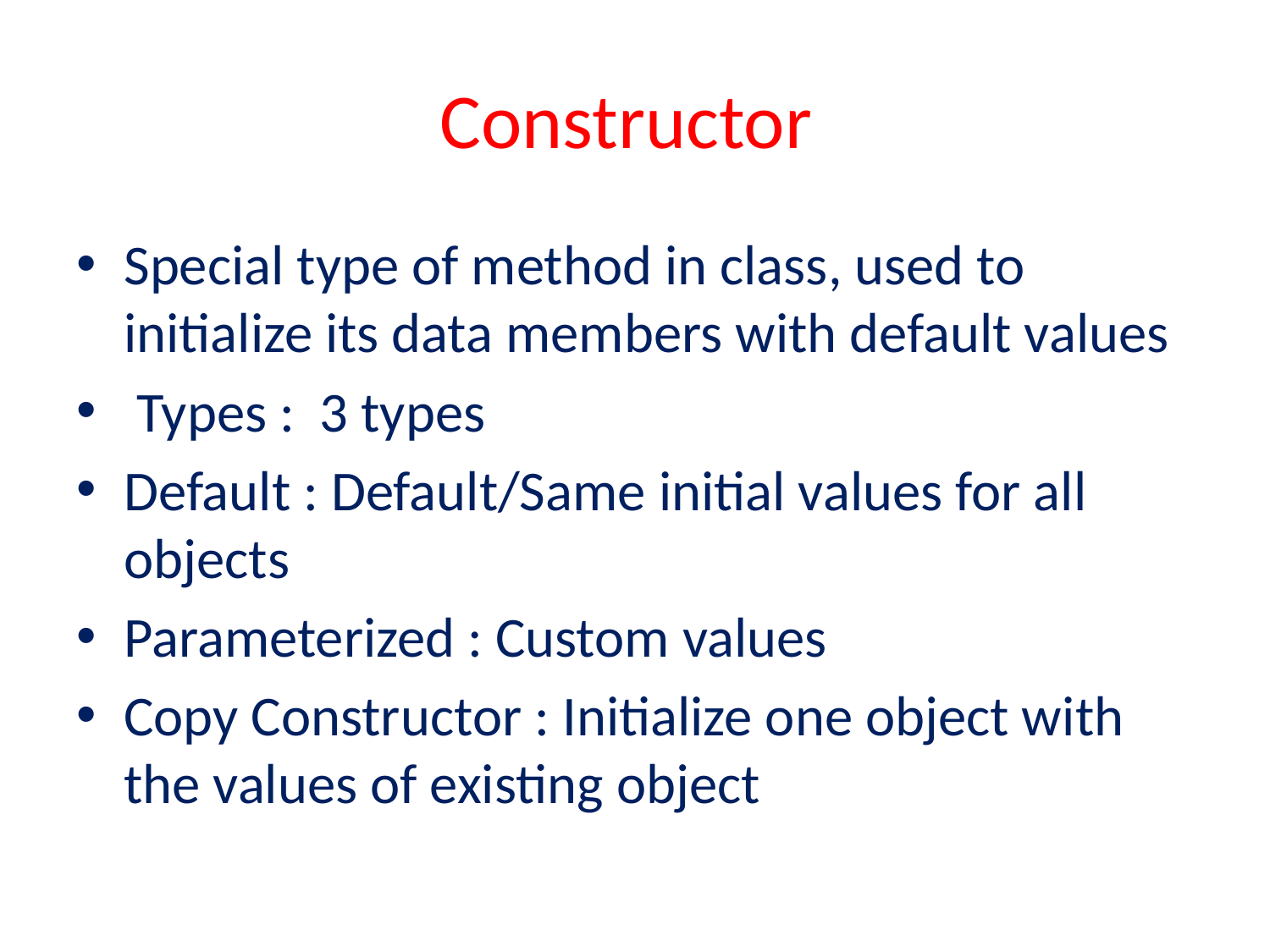

# Constructor
Special type of method in class, used to initialize its data members with default values
 Types :  3 types
Default : Default/Same initial values for all objects
Parameterized : Custom values
Copy Constructor : Initialize one object with the values of existing object